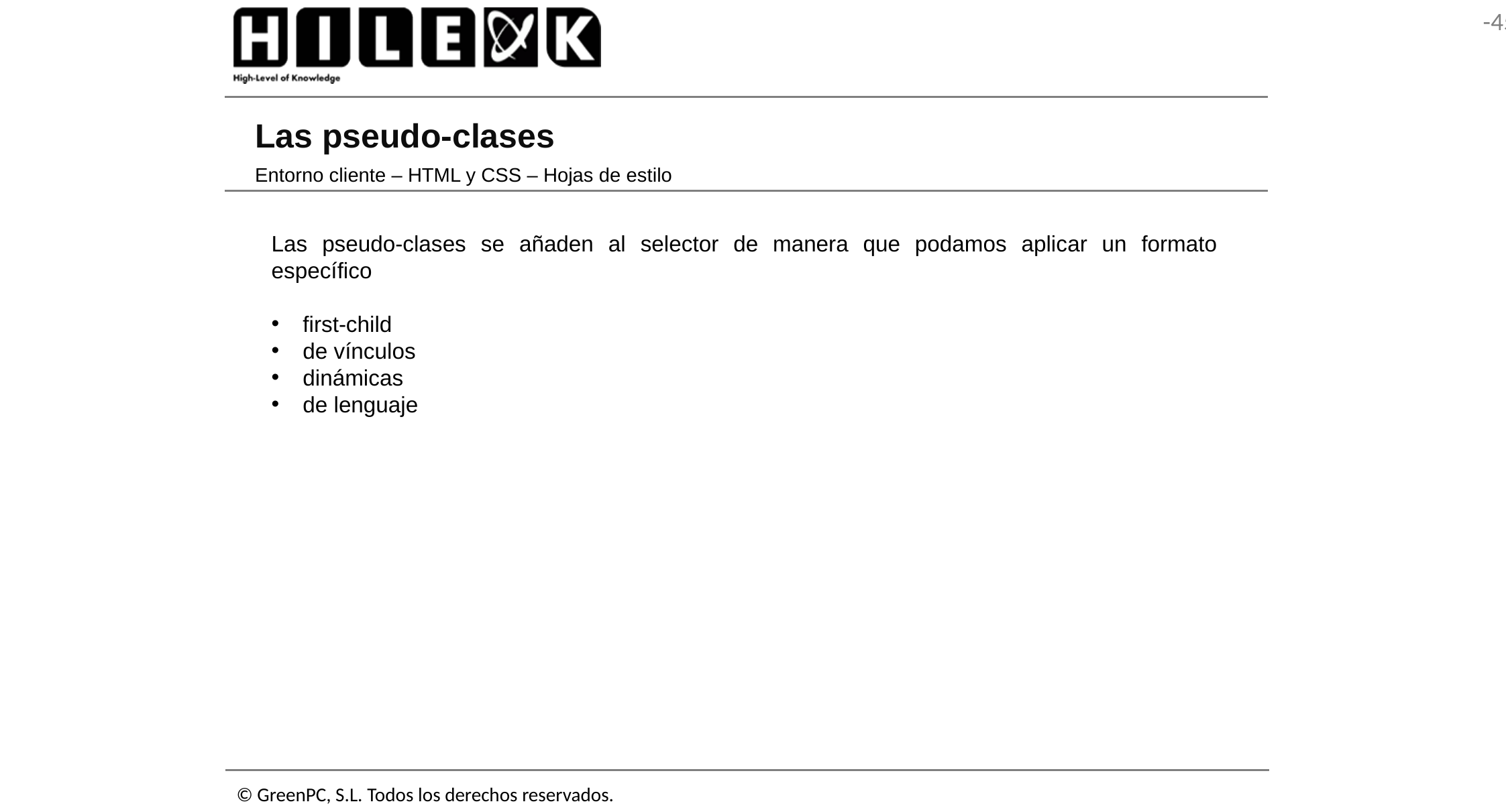

# Las pseudo-clases
Entorno cliente – HTML y CSS – Hojas de estilo
Las pseudo-clases se añaden al selector de manera que podamos aplicar un formato específico

first-child
de vínculos
dinámicas
de lenguaje